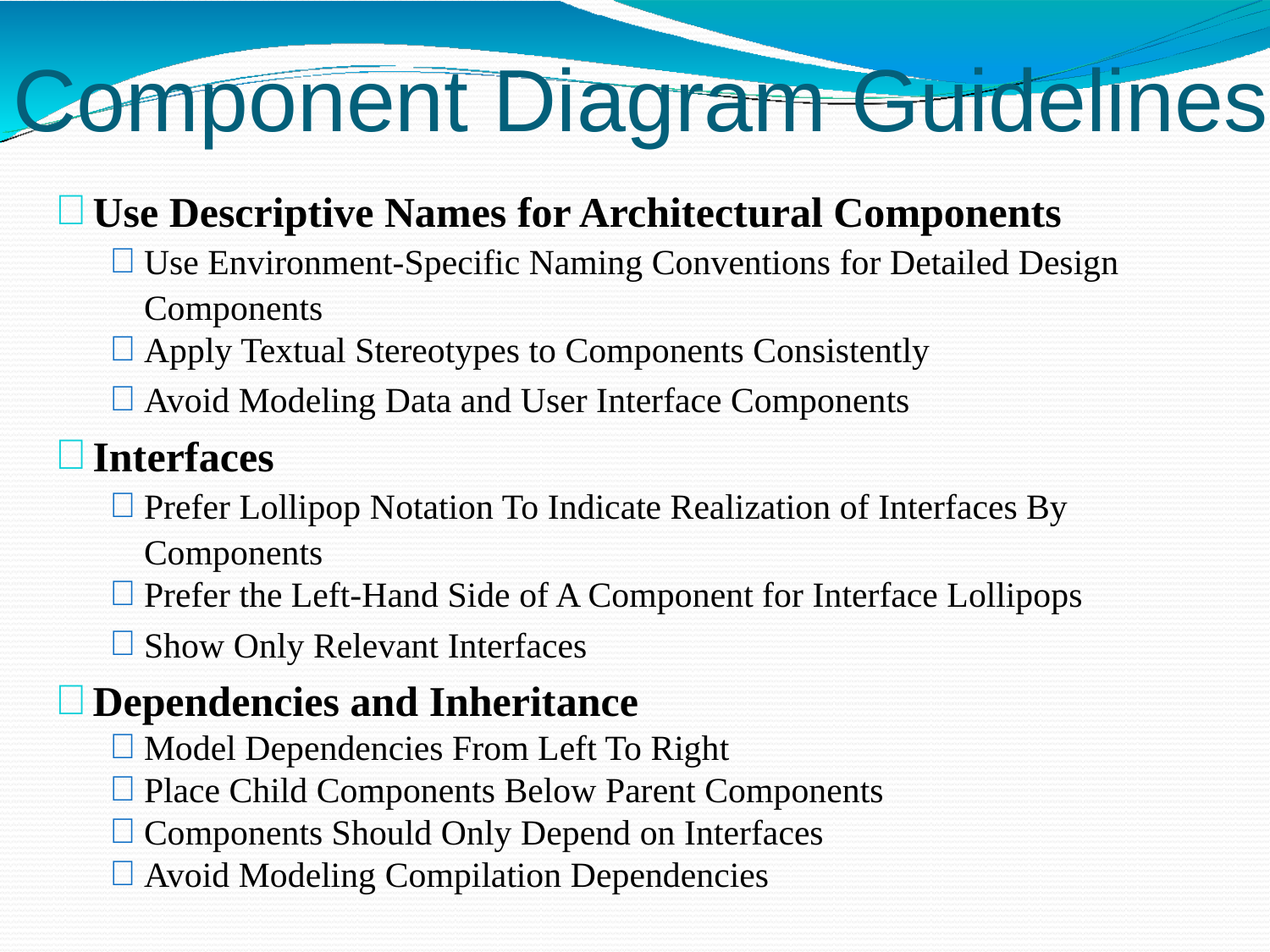

# Component Diagram Guidelines
Use Descriptive Names for Architectural Components
Use Environment-Specific Naming Conventions for Detailed Design
Components
Apply Textual Stereotypes to Components Consistently
Avoid Modeling Data and User Interface Components
Interfaces
Prefer Lollipop Notation To Indicate Realization of Interfaces By
Components
Prefer the Left-Hand Side of A Component for Interface Lollipops
Show Only Relevant Interfaces
Dependencies and Inheritance
Model Dependencies From Left To Right
Place Child Components Below Parent Components
Components Should Only Depend on Interfaces
Avoid Modeling Compilation Dependencies